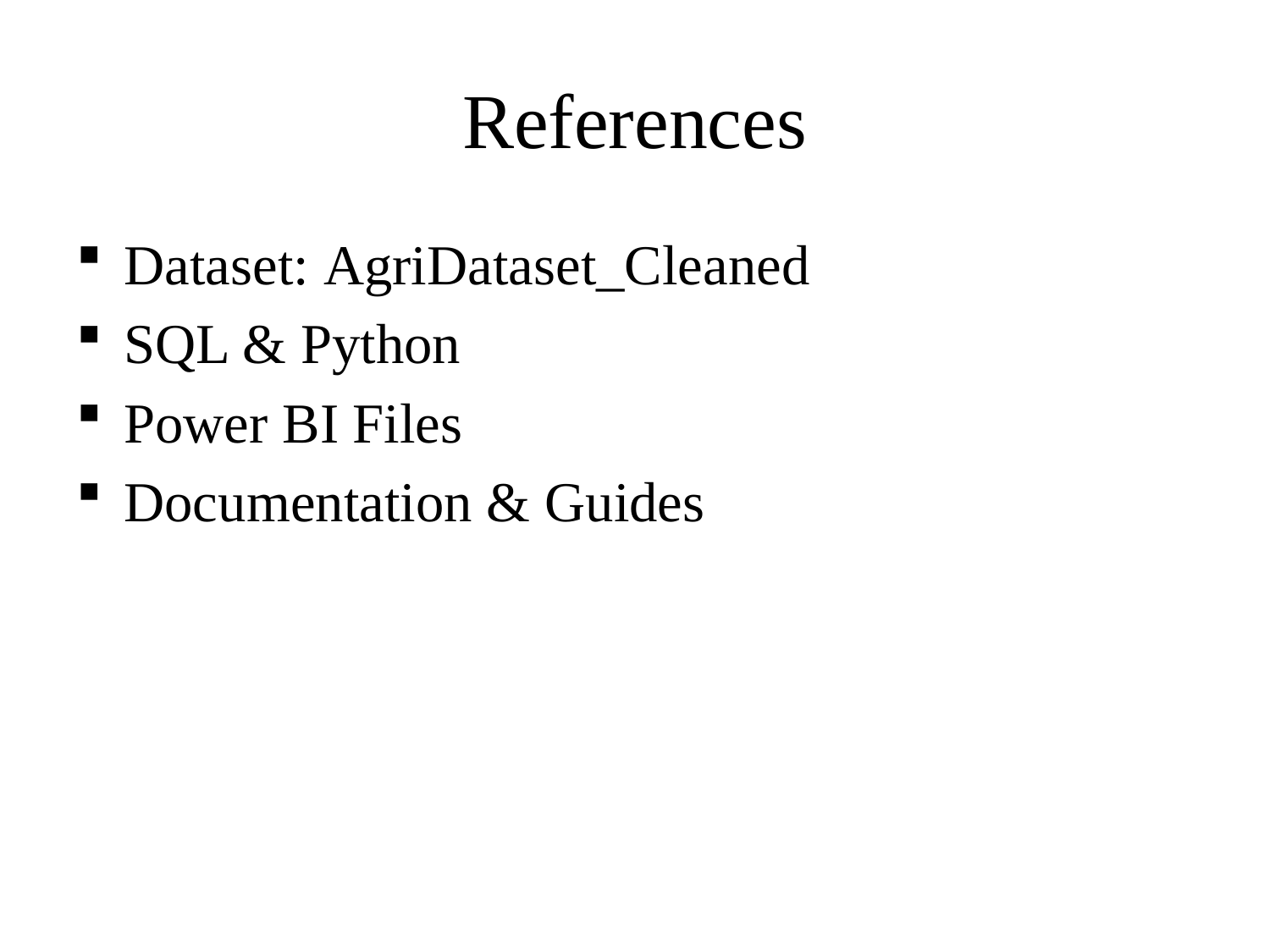

# References
Dataset: AgriDataset_Cleaned
SQL & Python
Power BI Files
Documentation & Guides